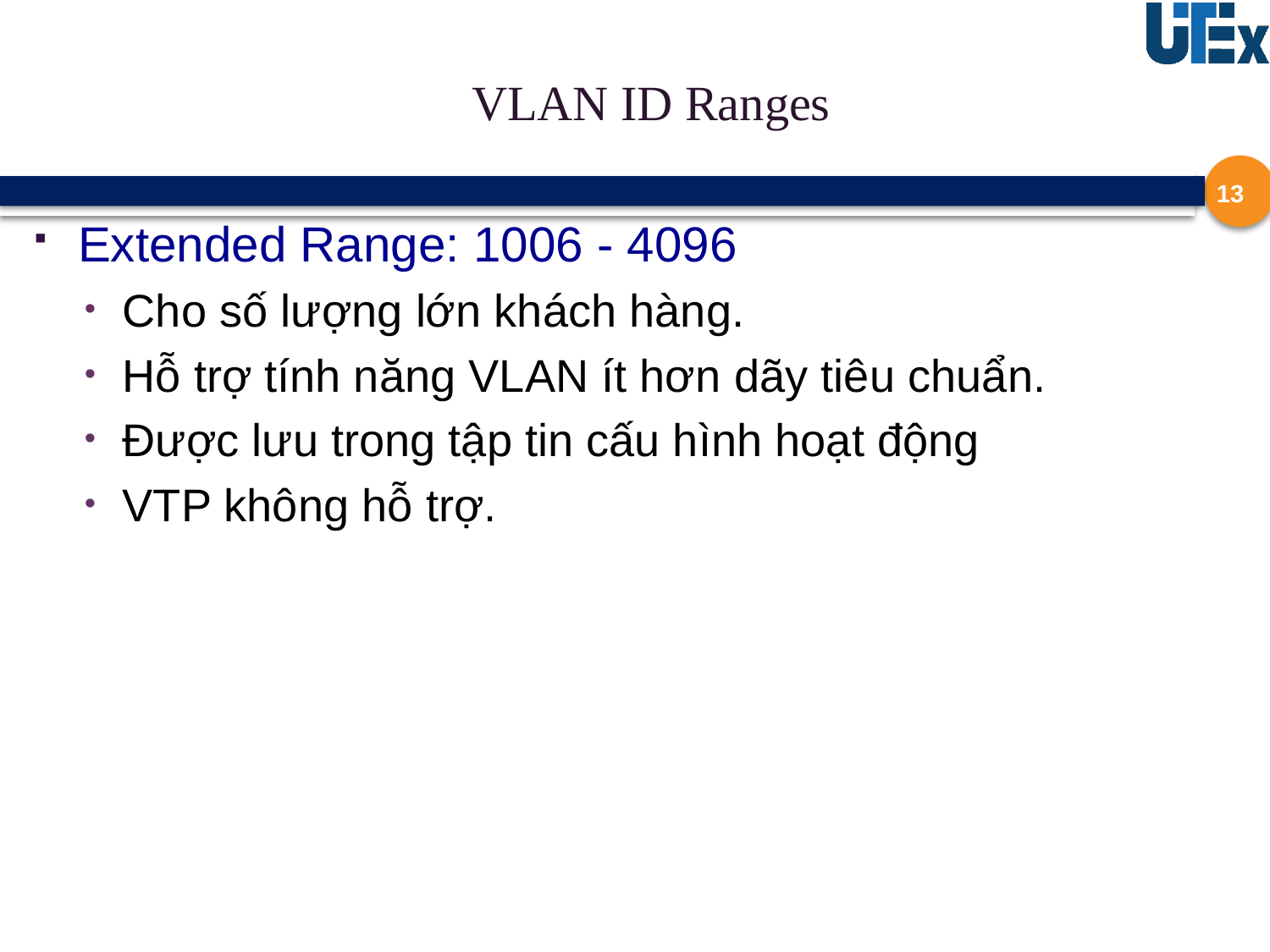

# VLAN ID Ranges
13
Extended Range: 1006 - 4096
Cho số lượng lớn khách hàng.
Hỗ trợ tính năng VLAN ít hơn dãy tiêu chuẩn.
Được lưu trong tập tin cấu hình hoạt động
VTP không hỗ trợ.